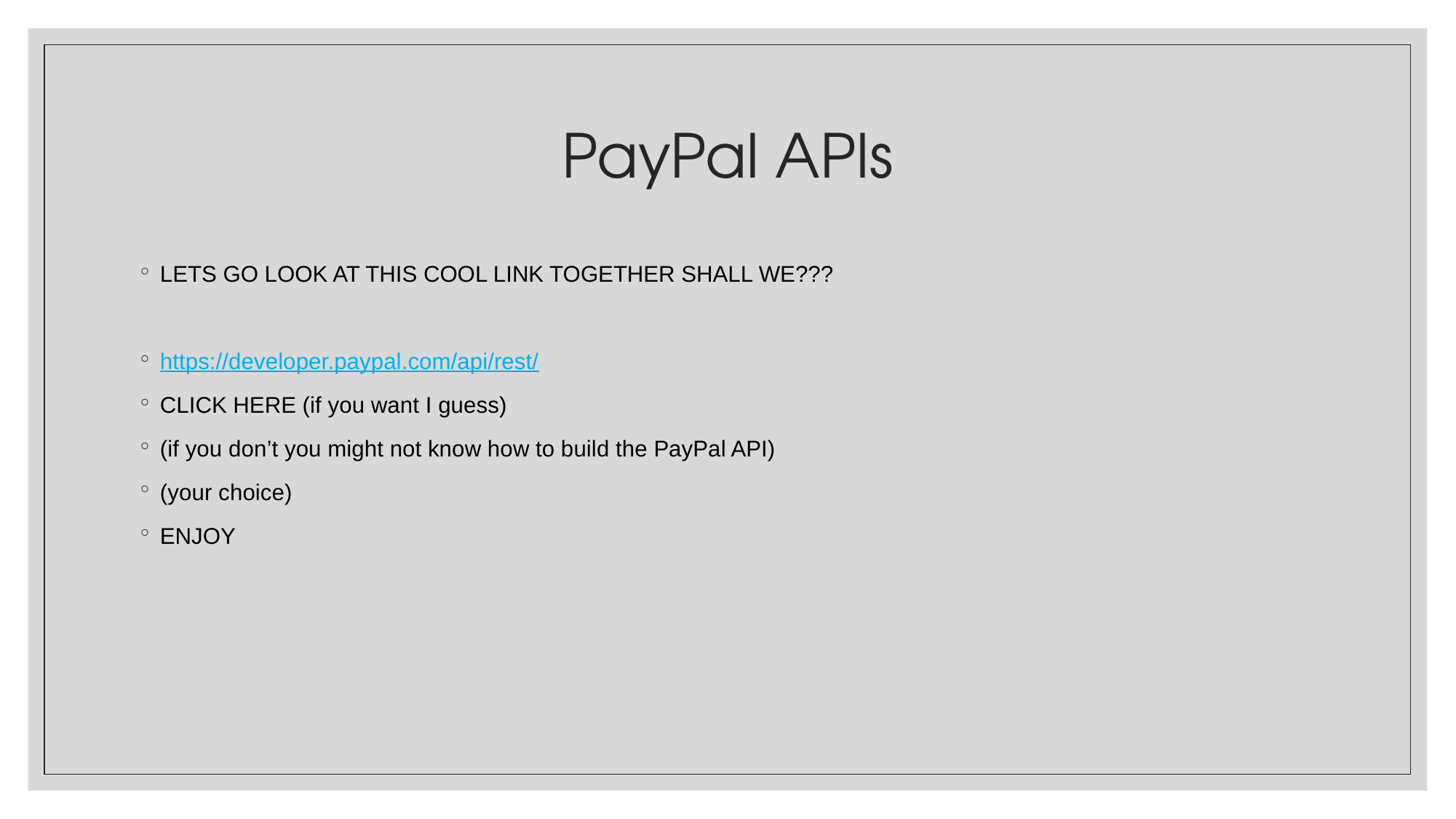

# PayPal APIs
LETS GO LOOK AT THIS COOL LINK TOGETHER SHALL WE???

https://developer.paypal.com/api/rest/
CLICK HERE (if you want I guess)
(if you don’t you might not know how to build the PayPal API)
(your choice)
ENJOY